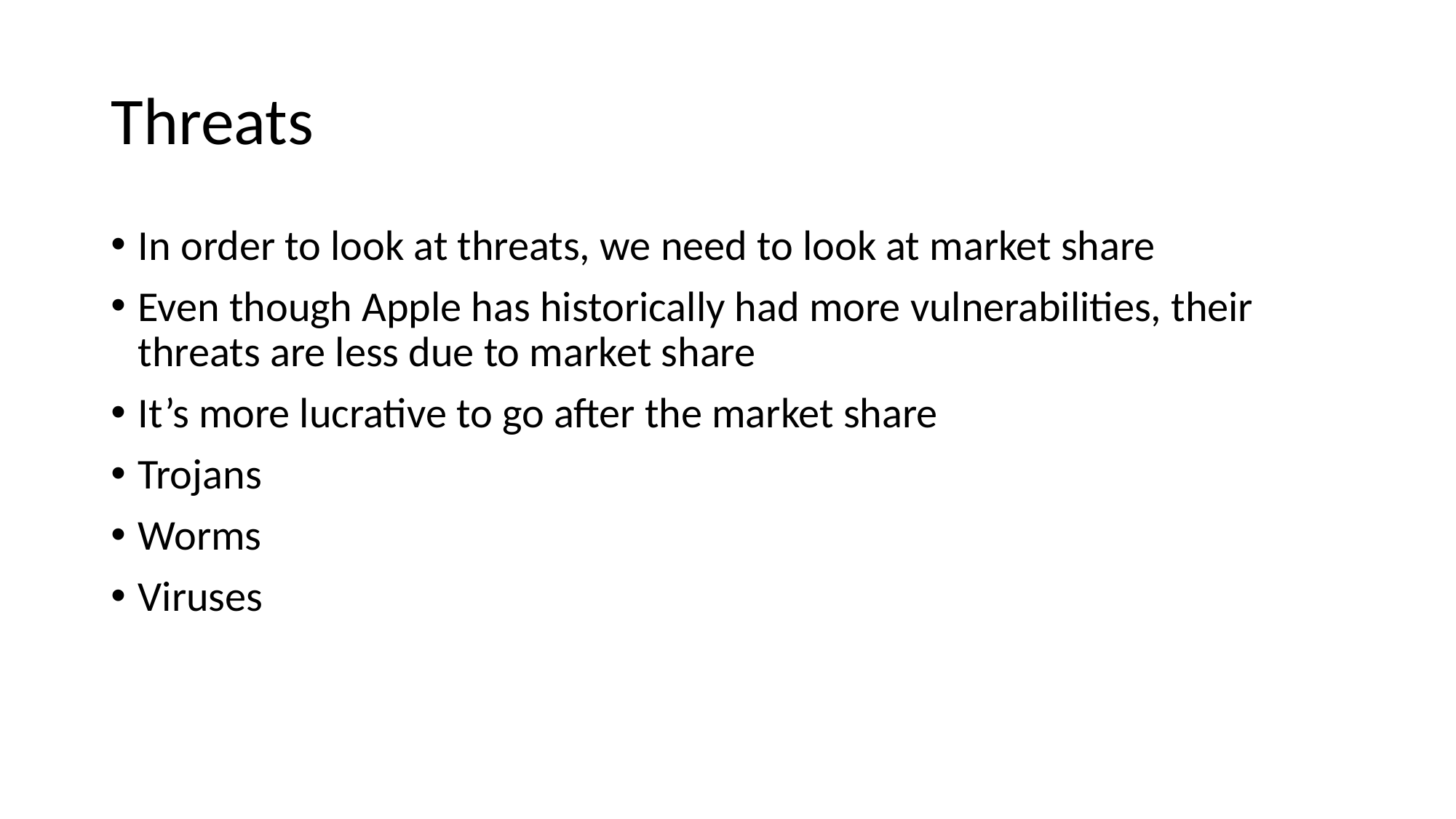

# Threats
In order to look at threats, we need to look at market share
Even though Apple has historically had more vulnerabilities, their threats are less due to market share
It’s more lucrative to go after the market share
Trojans
Worms
Viruses